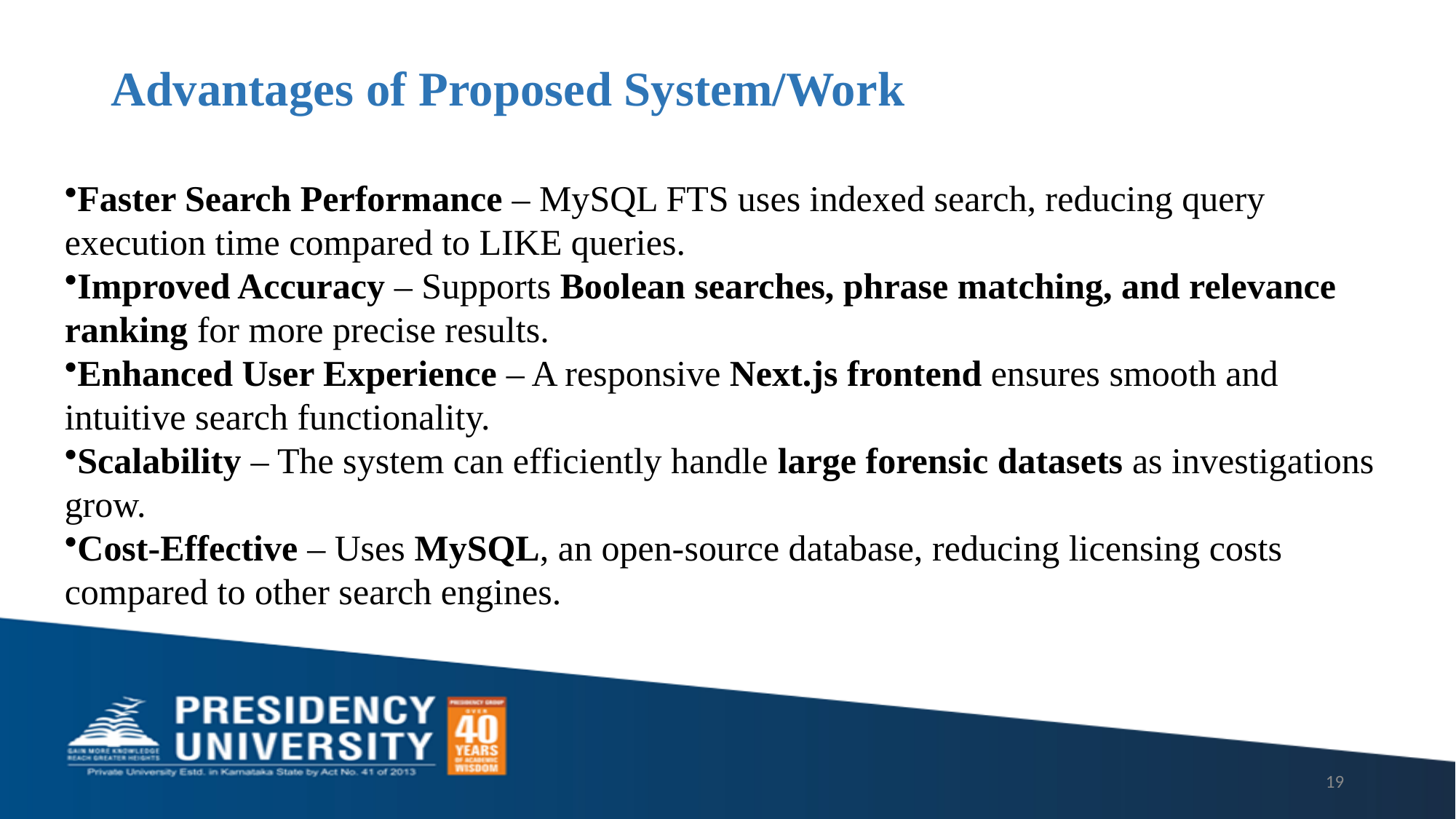

# Advantages of Proposed System/Work
Faster Search Performance – MySQL FTS uses indexed search, reducing query execution time compared to LIKE queries.
Improved Accuracy – Supports Boolean searches, phrase matching, and relevance ranking for more precise results.
Enhanced User Experience – A responsive Next.js frontend ensures smooth and intuitive search functionality.
Scalability – The system can efficiently handle large forensic datasets as investigations grow.
Cost-Effective – Uses MySQL, an open-source database, reducing licensing costs compared to other search engines.
19